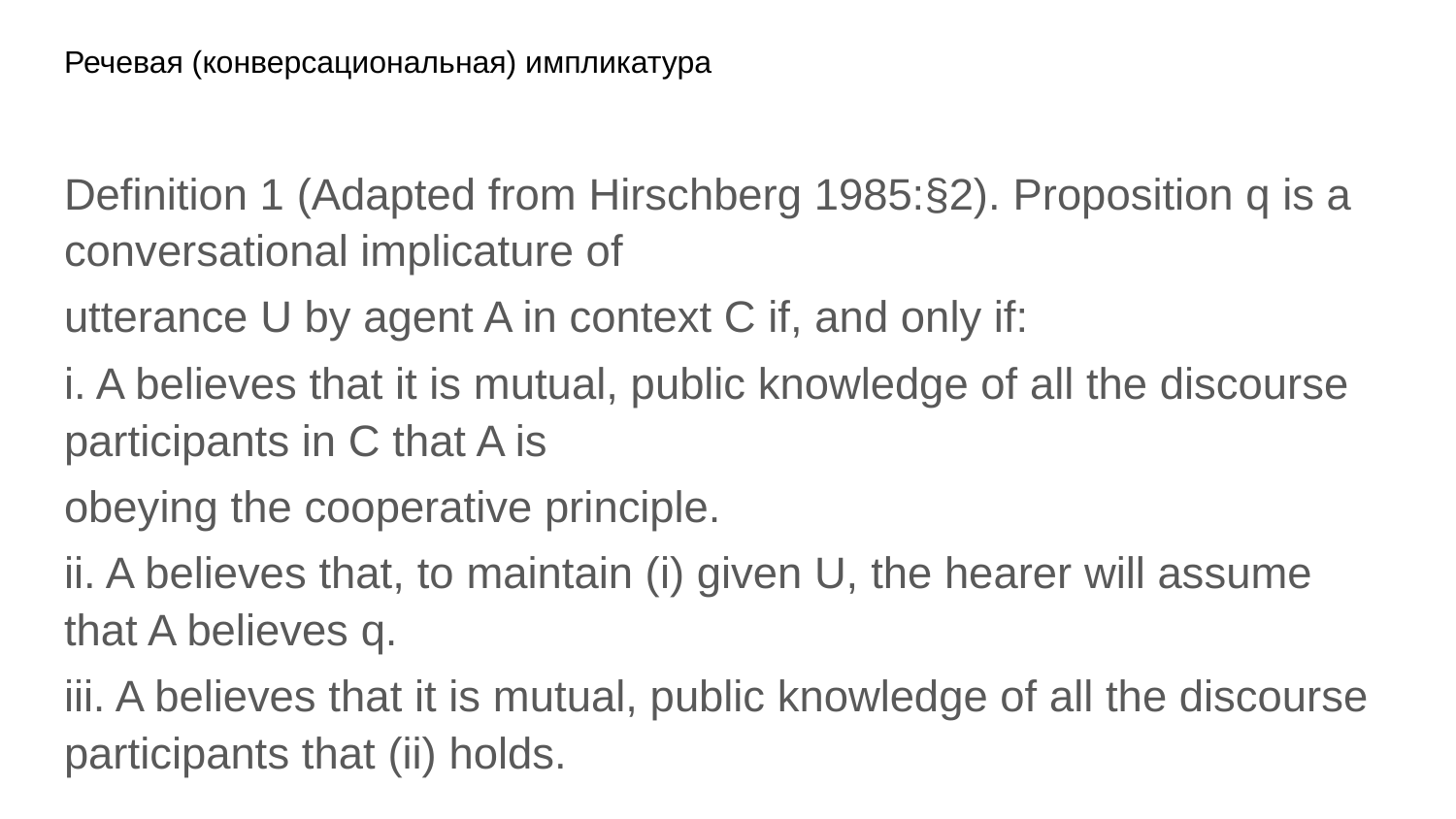

# Речевая (конверсациональная) импликатура
Definition 1 (Adapted from Hirschberg 1985:§2). Proposition q is a conversational implicature of
utterance U by agent A in context C if, and only if:
i. A believes that it is mutual, public knowledge of all the discourse participants in C that A is
obeying the cooperative principle.
ii. A believes that, to maintain (i) given U, the hearer will assume that A believes q.
iii. A believes that it is mutual, public knowledge of all the discourse participants that (ii) holds.